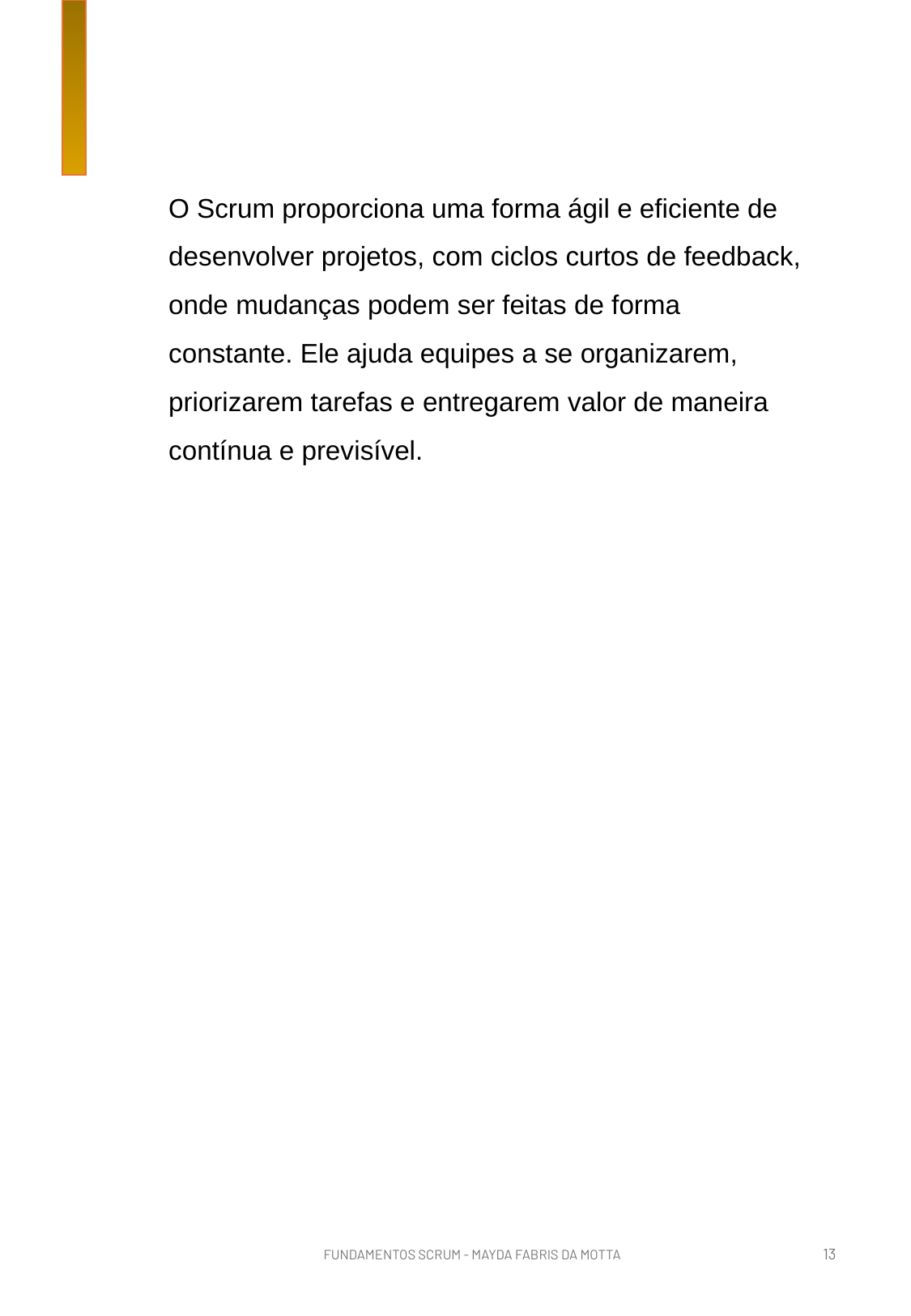

O Scrum proporciona uma forma ágil e eficiente de desenvolver projetos, com ciclos curtos de feedback, onde mudanças podem ser feitas de forma constante. Ele ajuda equipes a se organizarem, priorizarem tarefas e entregarem valor de maneira contínua e previsível.

FUNDAMENTOS SCRUM - MAYDA FABRIS DA MOTTA
13